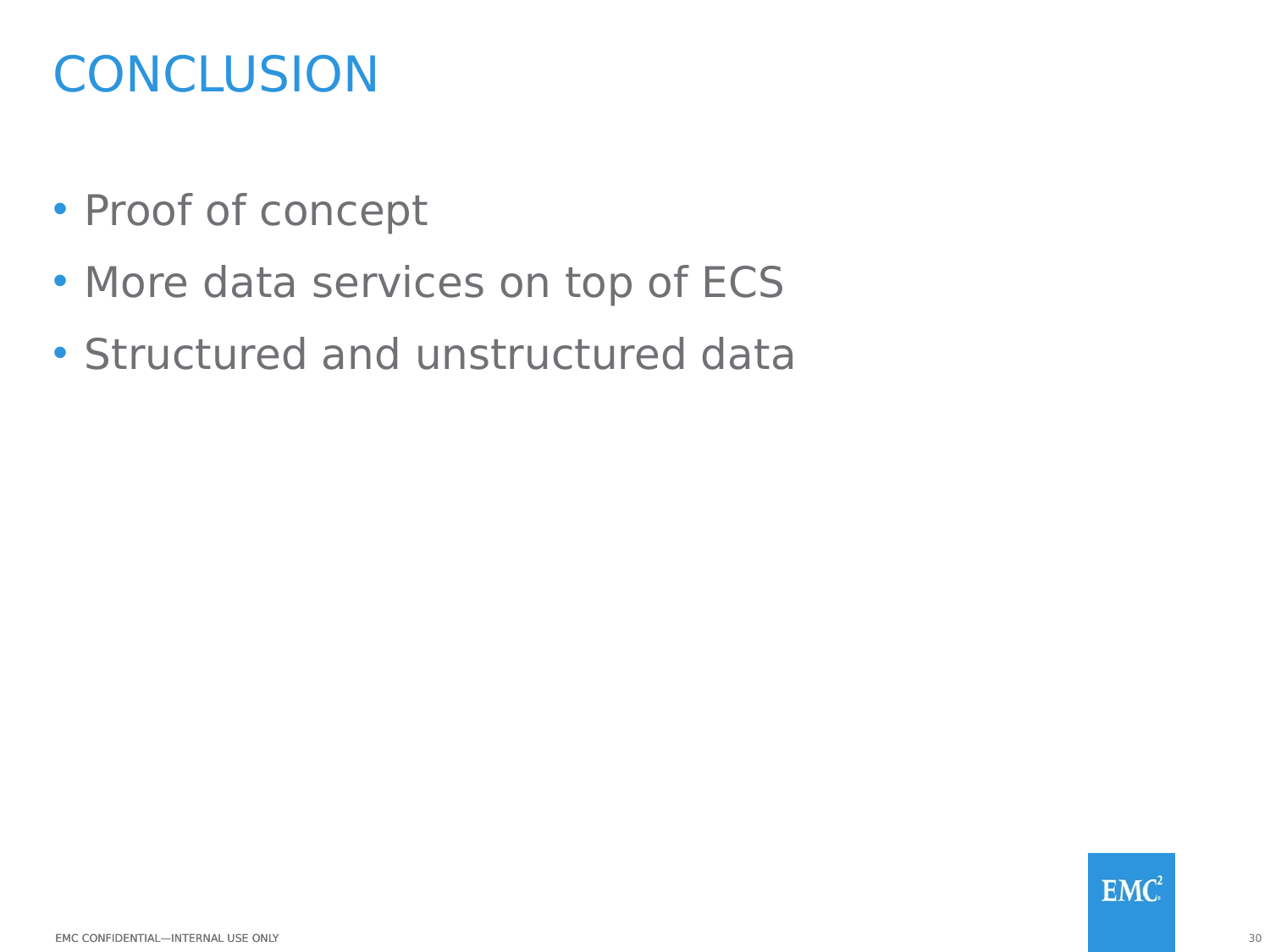

# Conclusion
Proof of concept
More data services on top of ECS
Structured and unstructured data